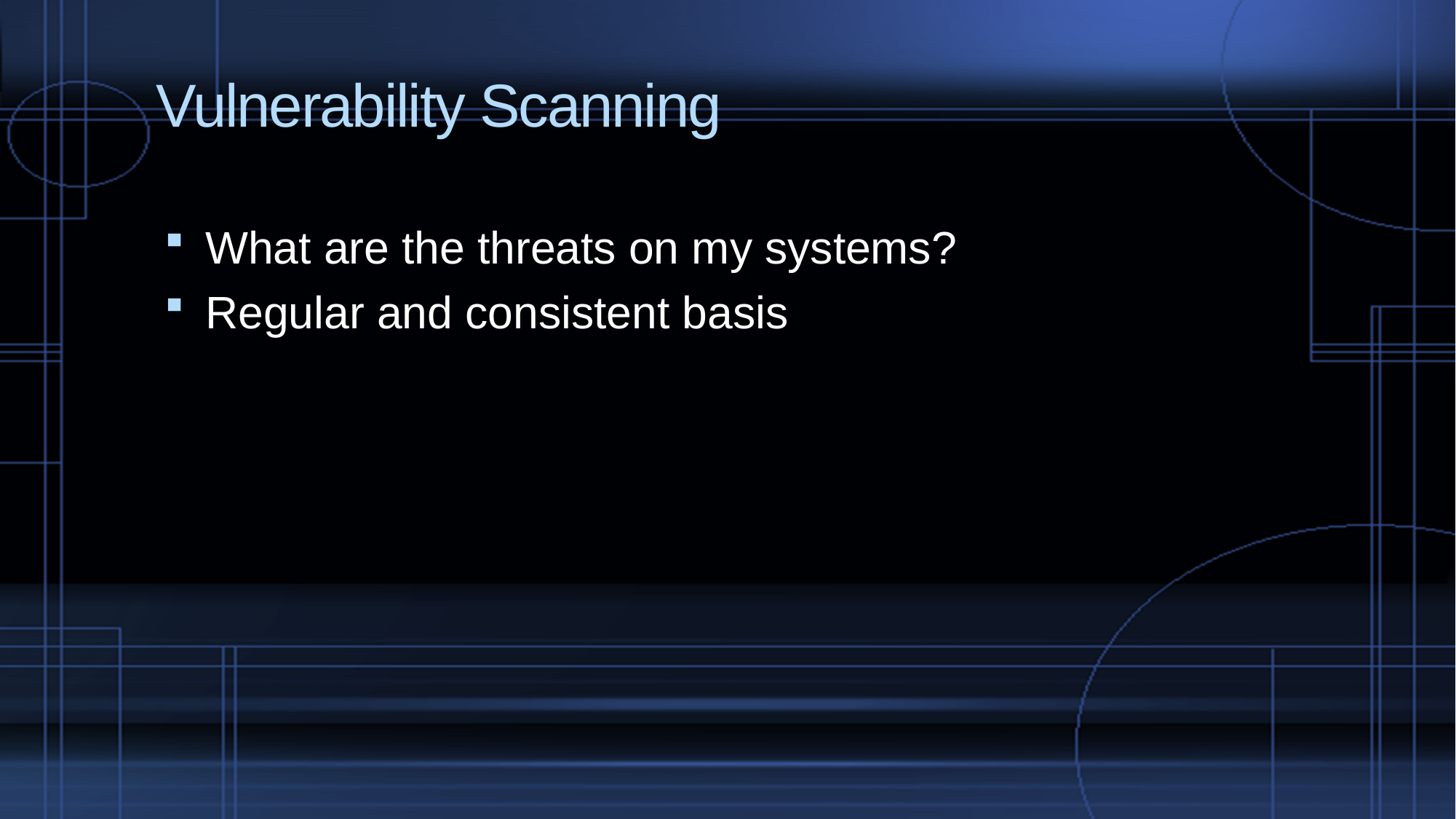

# Vulnerability Scanning
What are the threats on my systems?
Regular and consistent basis